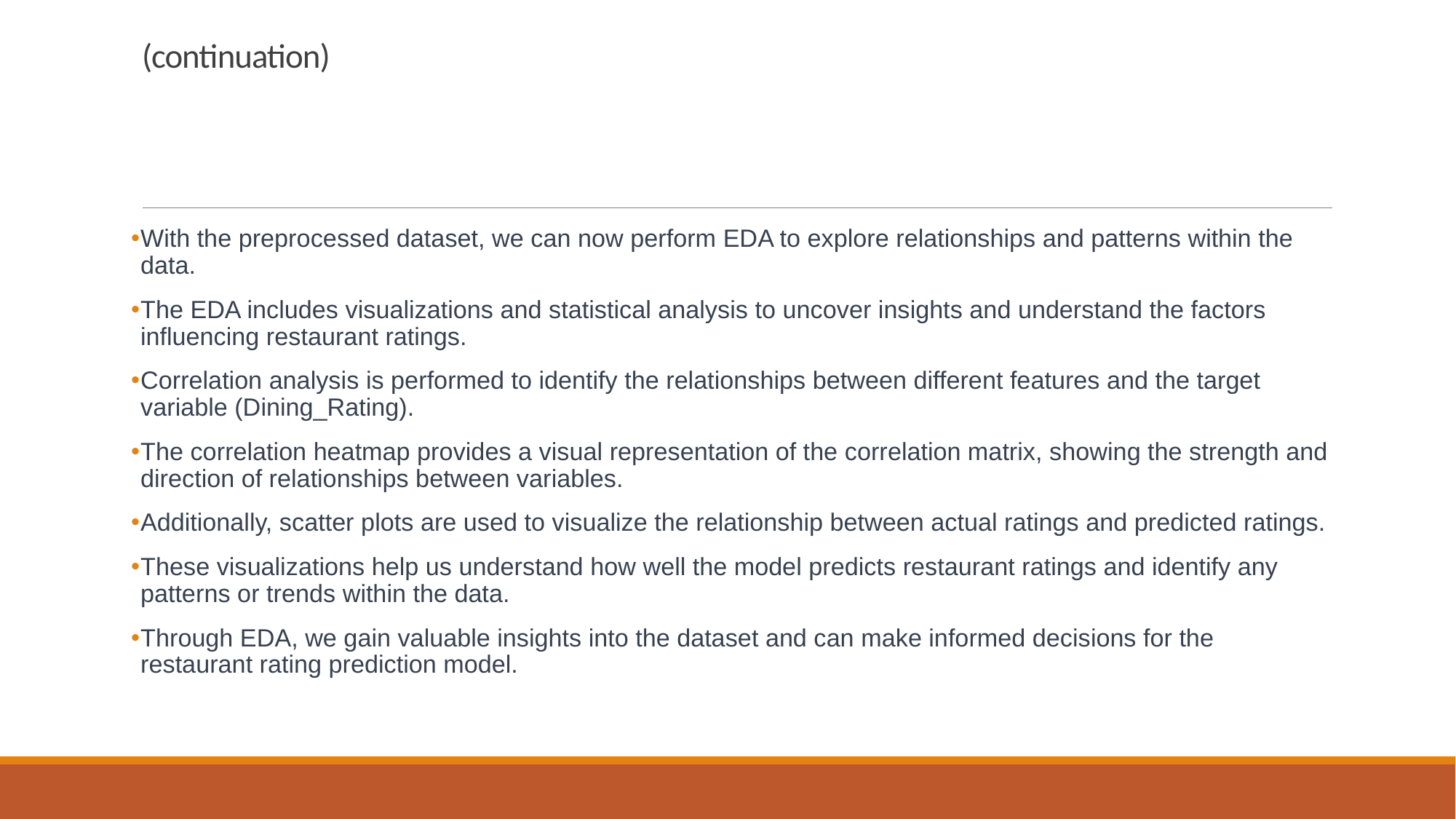

# (continuation)
With the preprocessed dataset, we can now perform EDA to explore relationships and patterns within the data.
The EDA includes visualizations and statistical analysis to uncover insights and understand the factors influencing restaurant ratings.
Correlation analysis is performed to identify the relationships between different features and the target variable (Dining_Rating).
The correlation heatmap provides a visual representation of the correlation matrix, showing the strength and direction of relationships between variables.
Additionally, scatter plots are used to visualize the relationship between actual ratings and predicted ratings.
These visualizations help us understand how well the model predicts restaurant ratings and identify any patterns or trends within the data.
Through EDA, we gain valuable insights into the dataset and can make informed decisions for the restaurant rating prediction model.